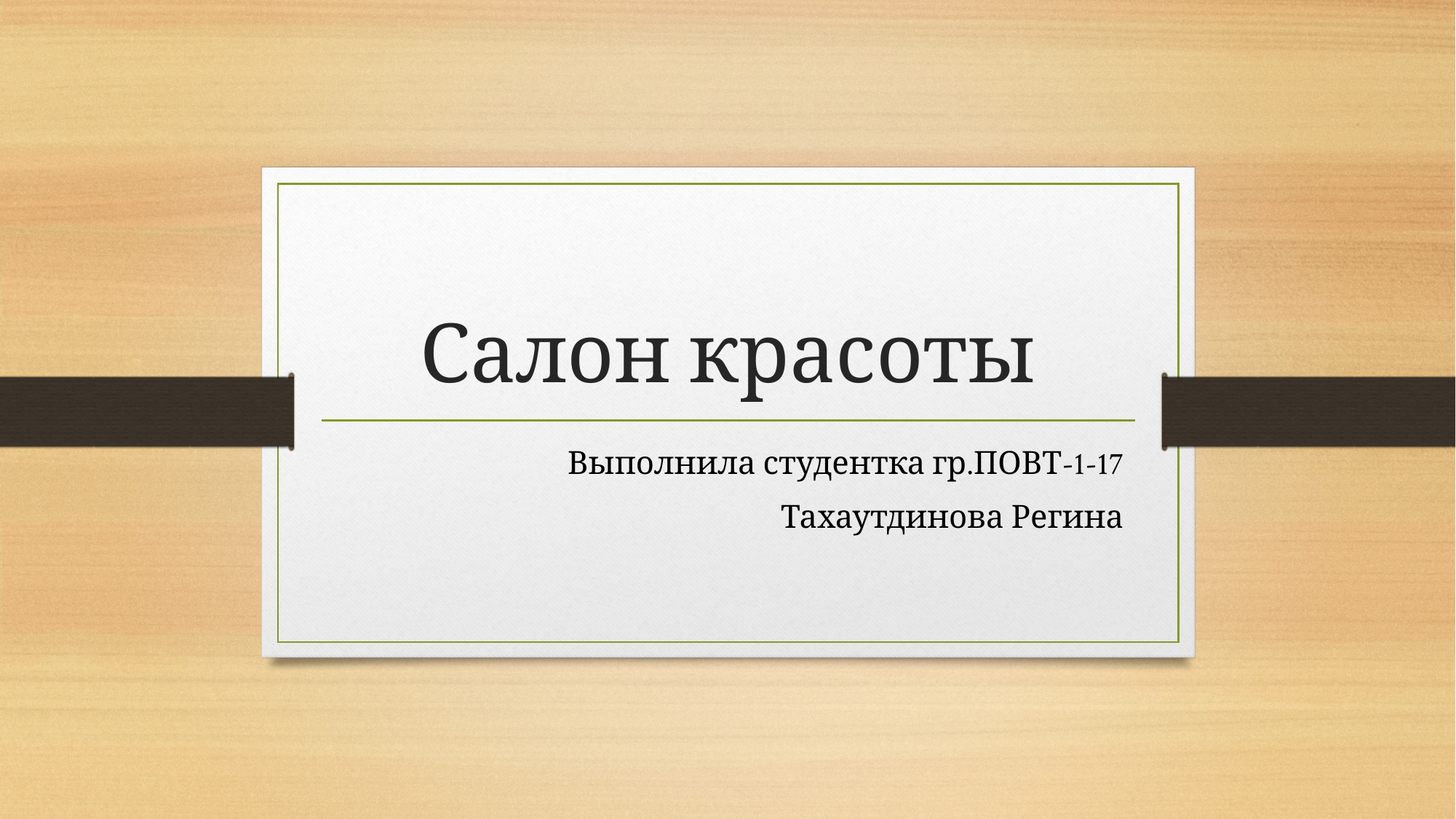

# Салон красоты
Выполнила студентка гр.ПОВТ-1-17
Тахаутдинова Регина